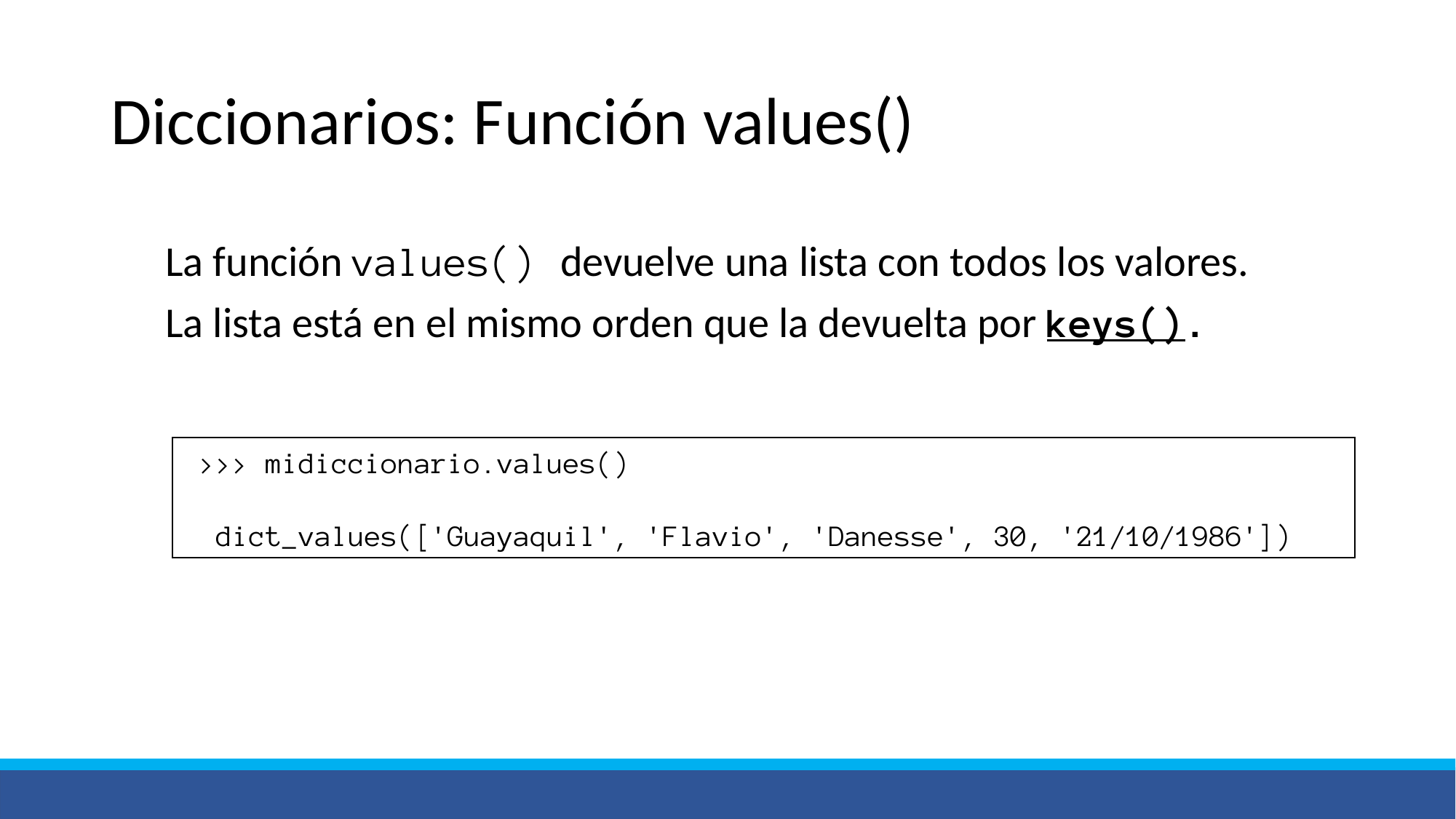

# Diccionarios: Función values()
La función values() devuelve una lista con todos los valores.
La lista está en el mismo orden que la devuelta por keys().
 >>> midiccionario.values()

  dict_values(['Guayaquil', 'Flavio', 'Danesse', 30, '21/10/1986'])